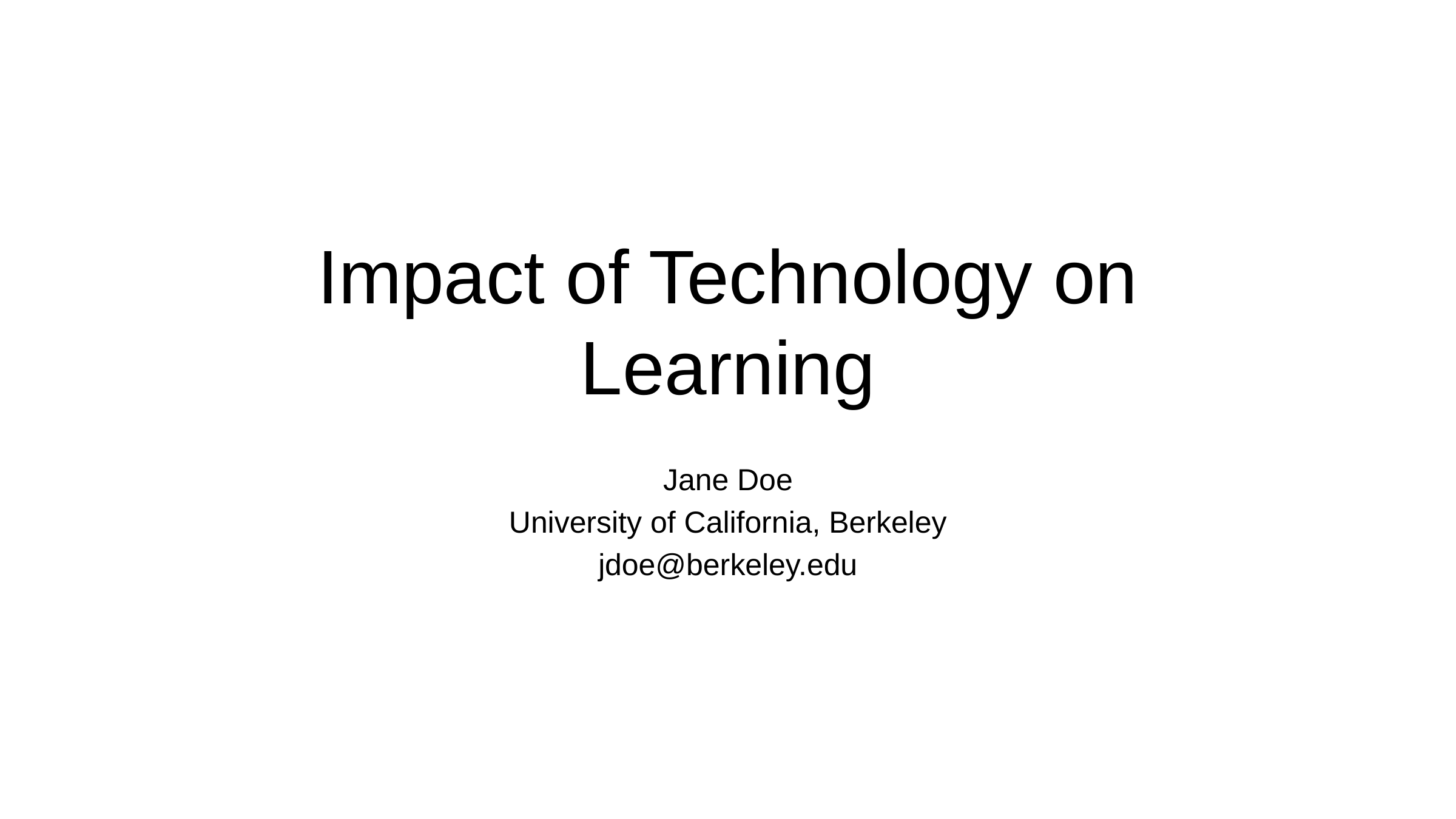

# Impact of Technology on Learning
Jane Doe
University of California, Berkeley
jdoe@berkeley.edu